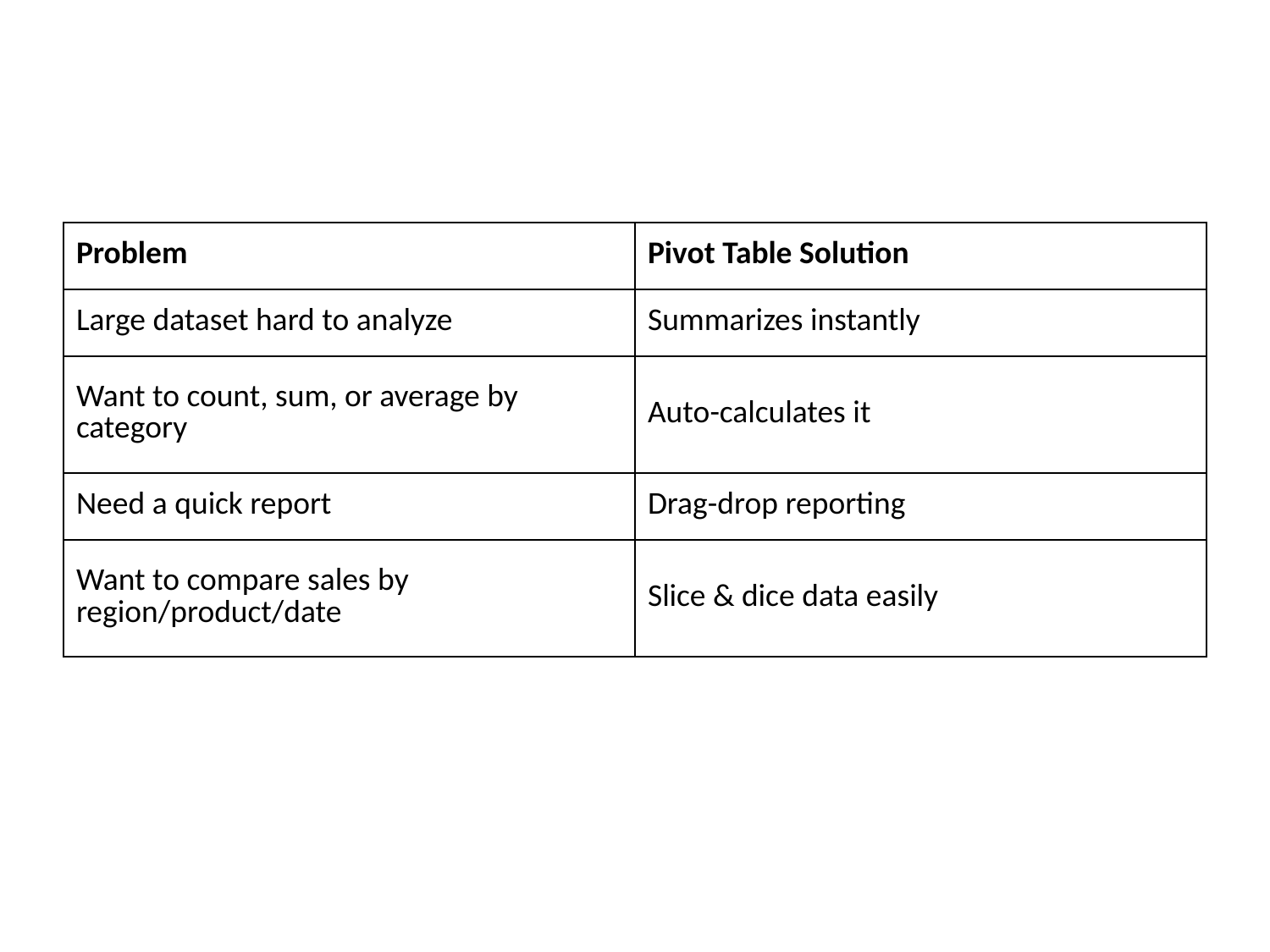

| Problem | Pivot Table Solution |
| --- | --- |
| Large dataset hard to analyze | Summarizes instantly |
| Want to count, sum, or average by category | Auto-calculates it |
| Need a quick report | Drag-drop reporting |
| Want to compare sales by region/product/date | Slice & dice data easily |